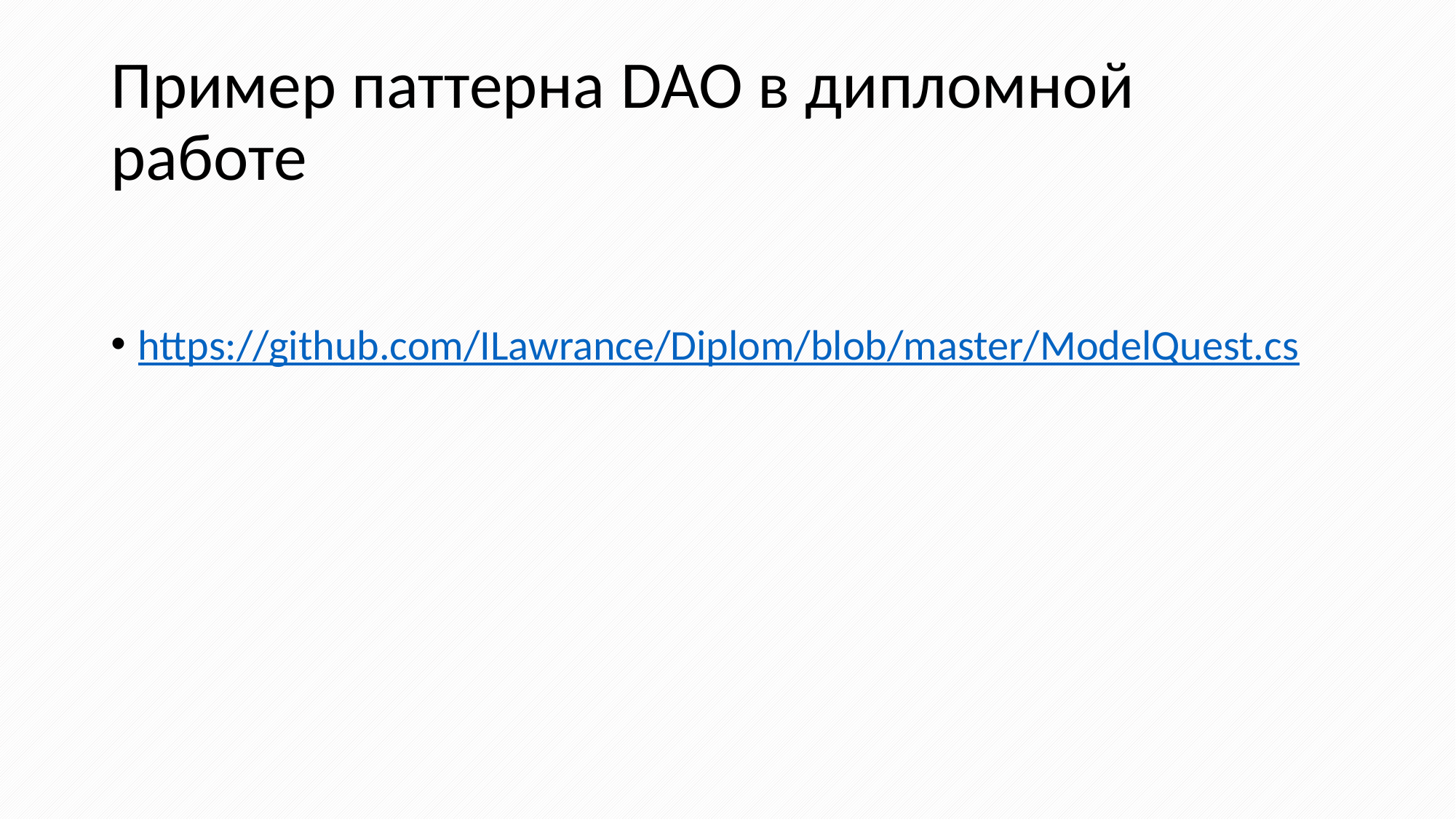

# Пример паттерна DAO в дипломной работе
https://github.com/ILawrance/Diplom/blob/master/ModelQuest.cs